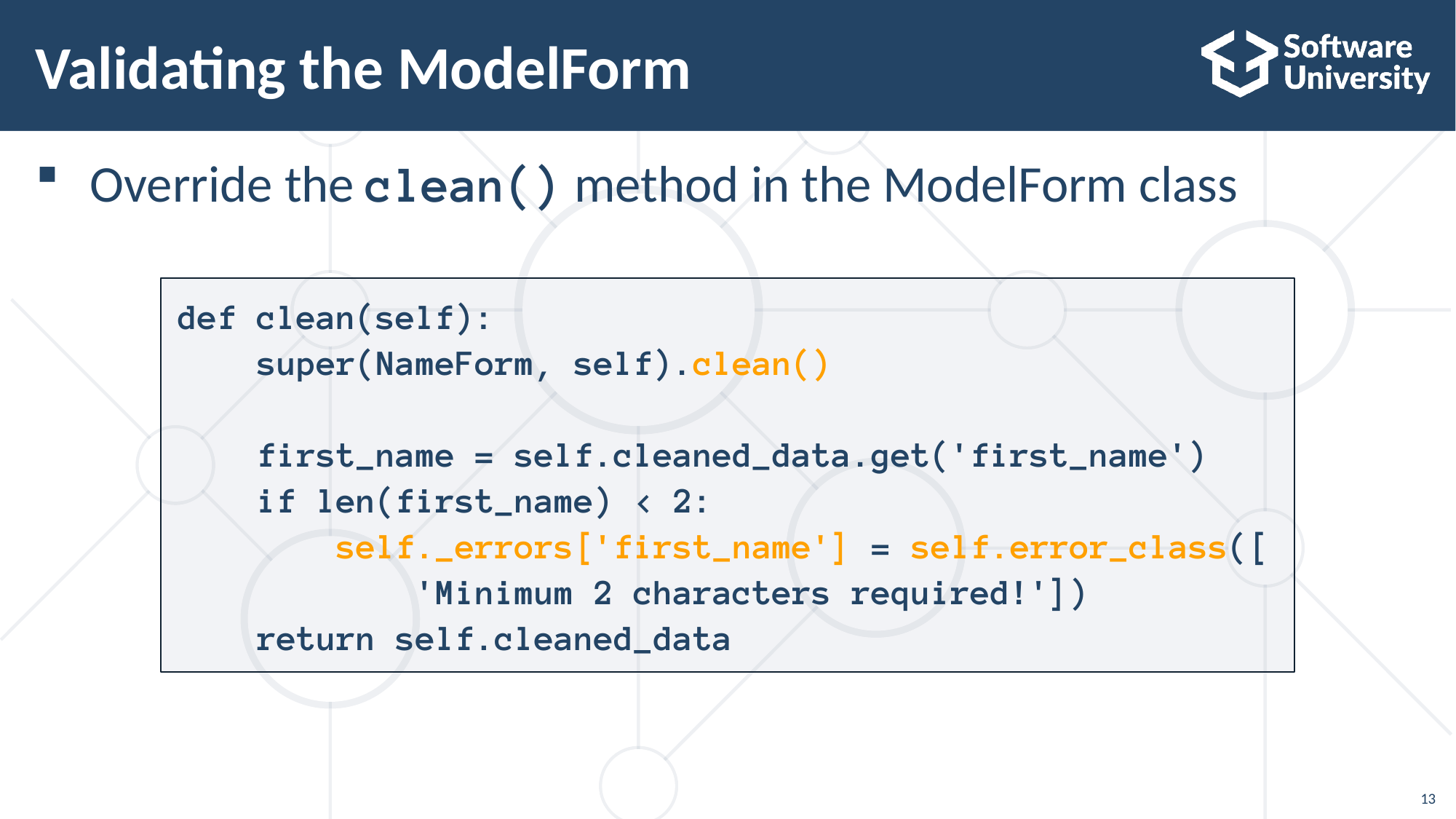

# Validating the ModelForm
Override the clean() method in the ModelForm class
def clean(self):
    super(NameForm, self).clean()

    first_name = self.cleaned_data.get('first_name')
    if len(first_name) < 2:
        self._errors['first_name'] = self.error_class([
            'Minimum 2 characters required!'])
    return self.cleaned_data
13